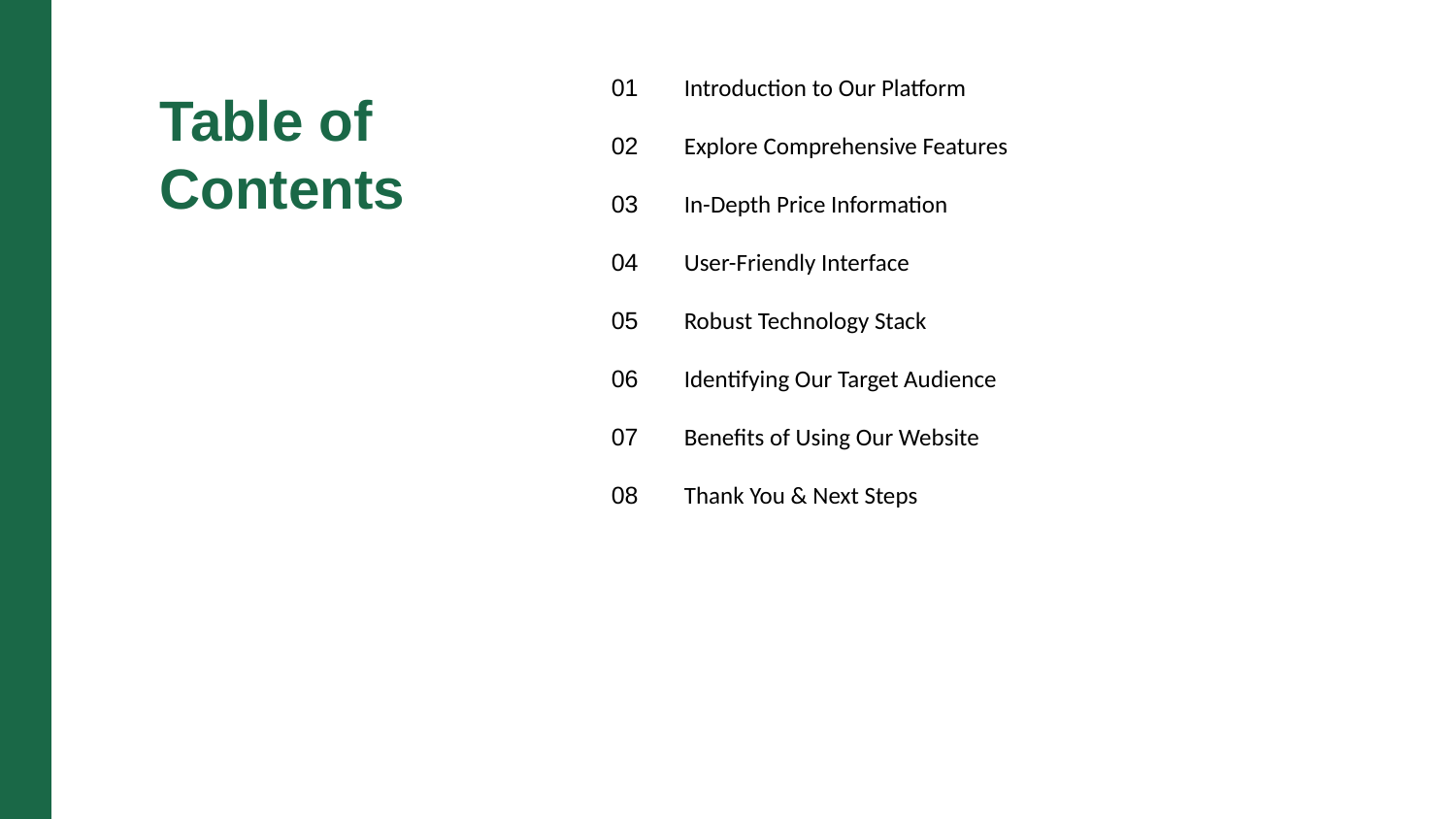

01
Introduction to Our Platform
Table of Contents
02
Explore Comprehensive Features
03
In-Depth Price Information
04
User-Friendly Interface
05
Robust Technology Stack
06
Identifying Our Target Audience
07
Benefits of Using Our Website
08
Thank You & Next Steps